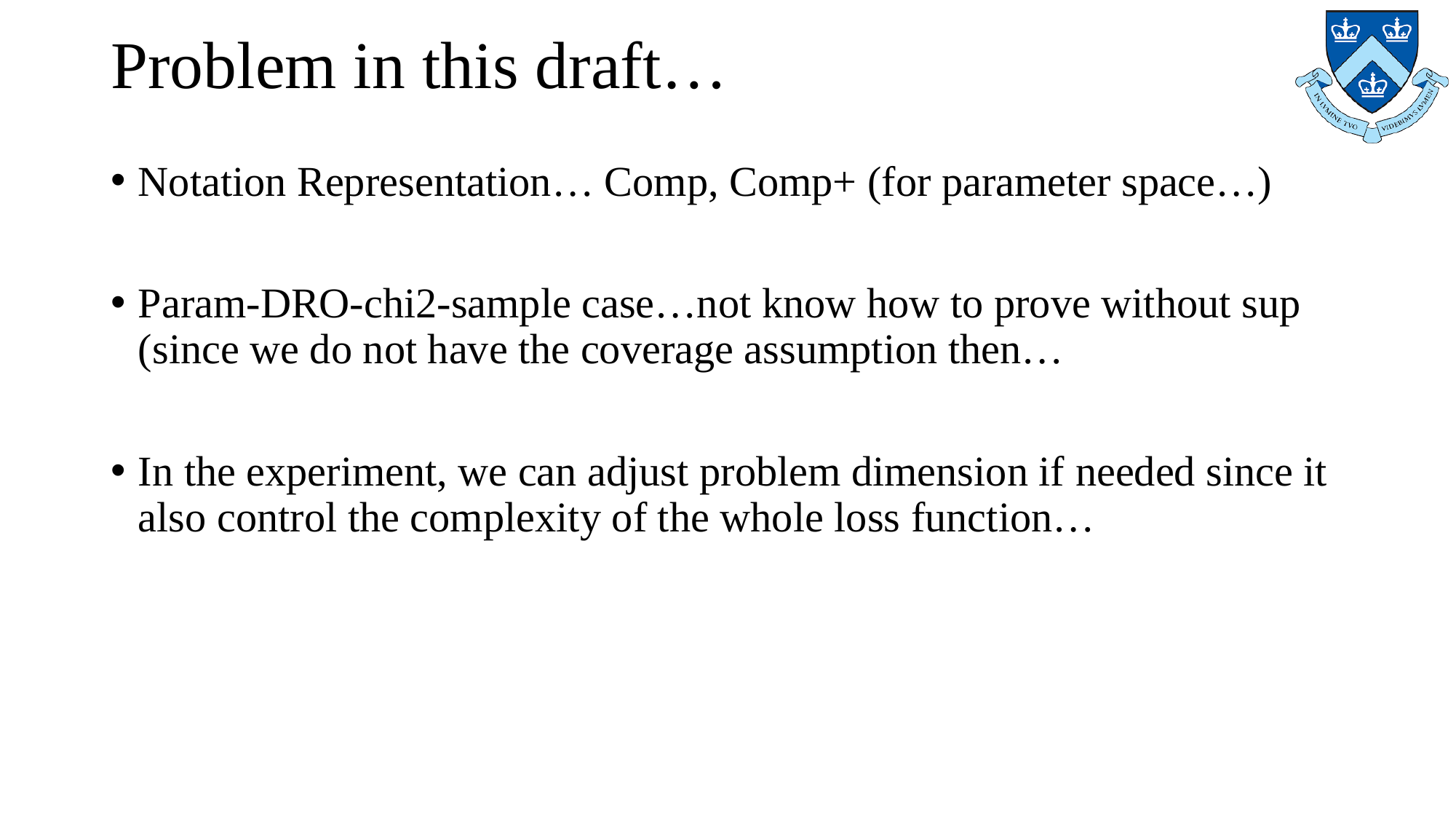

# Problem in this draft…
Notation Representation… Comp, Comp+ (for parameter space…)

Param-DRO-chi2-sample case…not know how to prove without sup (since we do not have the coverage assumption then…

In the experiment, we can adjust problem dimension if needed since it also control the complexity of the whole loss function…